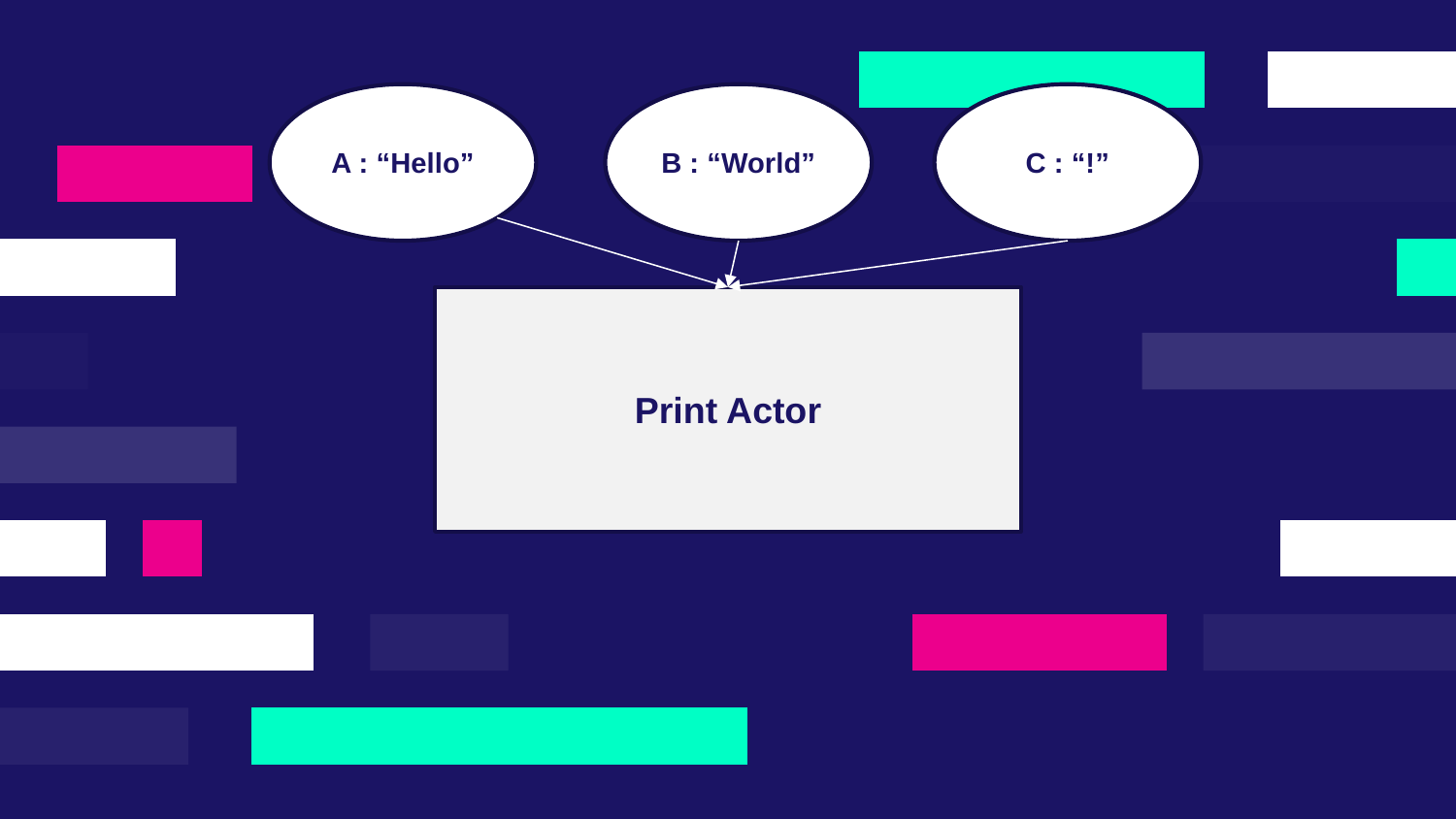

A : “Hello”
B : “World”
C : “!”
Print Actor